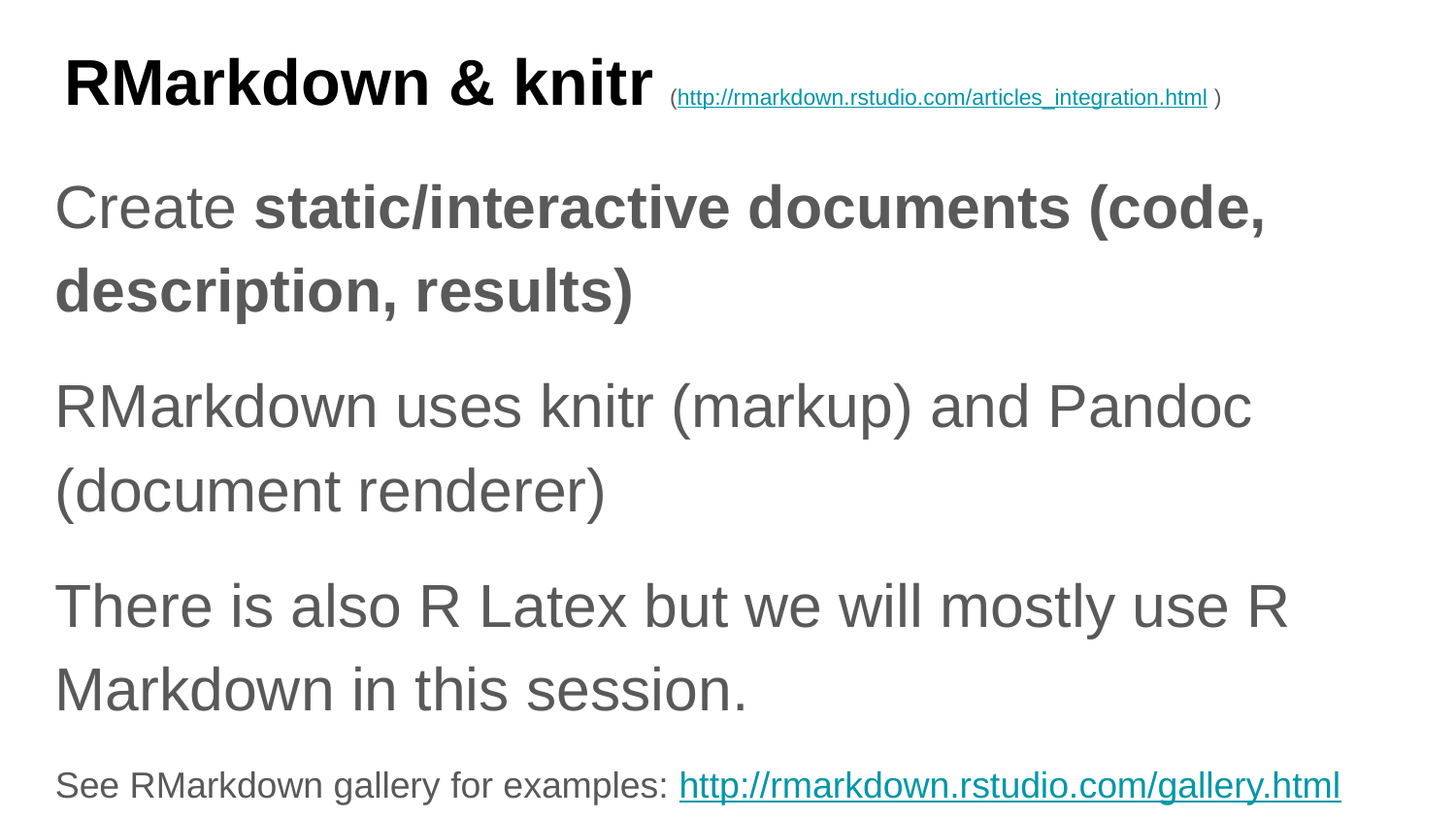

# RMarkdown & knitr (http://rmarkdown.rstudio.com/articles_integration.html )
Create static/interactive documents (code, description, results)
RMarkdown uses knitr (markup) and Pandoc (document renderer)
There is also R Latex but we will mostly use R Markdown in this session.
See RMarkdown gallery for examples: http://rmarkdown.rstudio.com/gallery.html